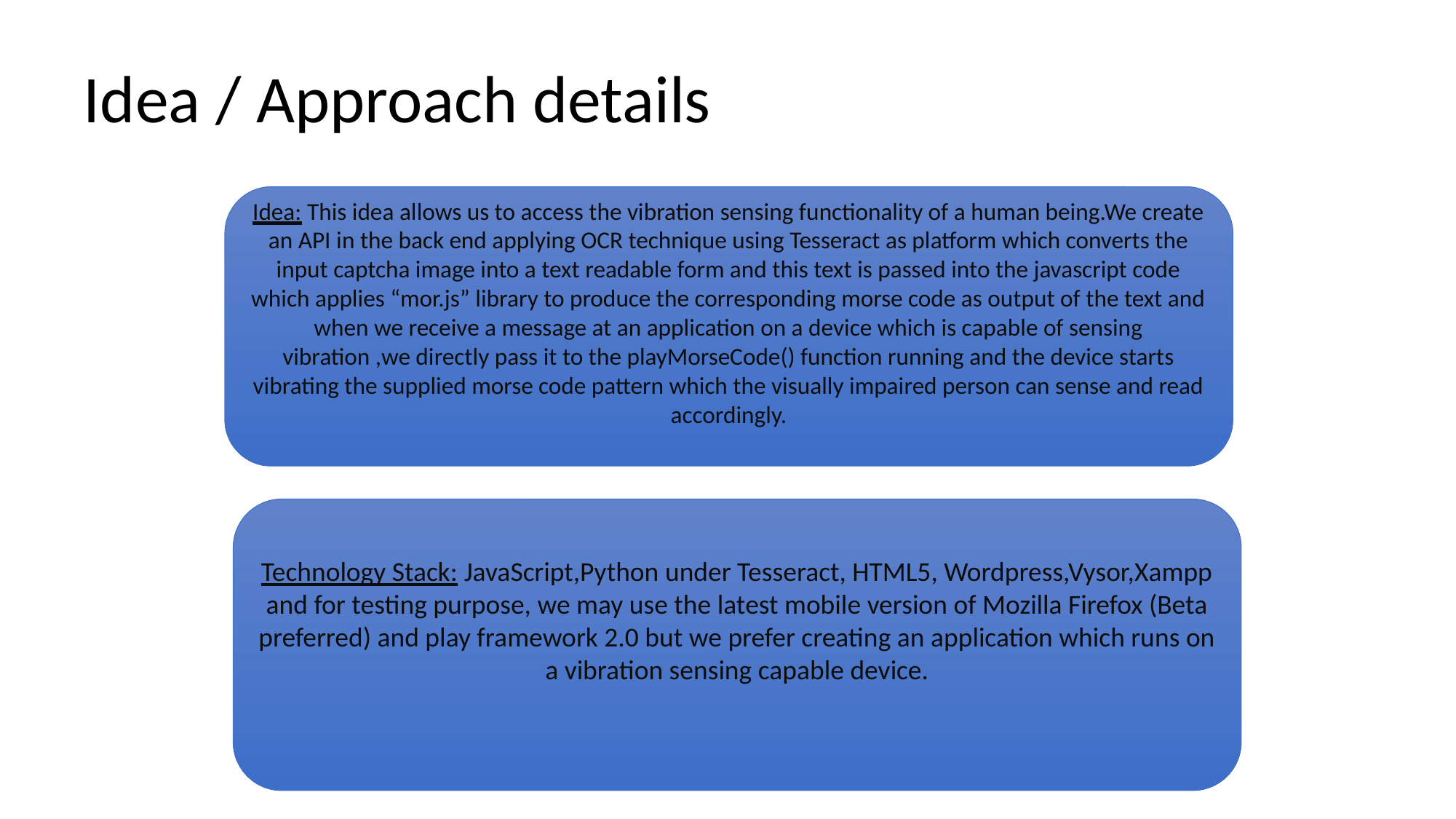

# Idea / Approach details
Idea: This idea allows us to access the vibration sensing functionality of a human being.We create an API in the back end applying OCR technique using Tesseract as platform which converts the input captcha image into a text readable form and this text is passed into the javascript code which applies “mor.js” library to produce the corresponding morse code as output of the text and when we receive a message at an application on a device which is capable of sensing vibration ,we directly pass it to the playMorseCode() function running and the device starts vibrating the supplied morse code pattern which the visually impaired person can sense and read accordingly.

Technology Stack: JavaScript,Python under Tesseract, HTML5, Wordpress,Vysor,Xampp and for testing purpose, we may use the latest mobile version of Mozilla Firefox (Beta preferred) and play framework 2.0 but we prefer creating an application which runs on a vibration sensing capable device.